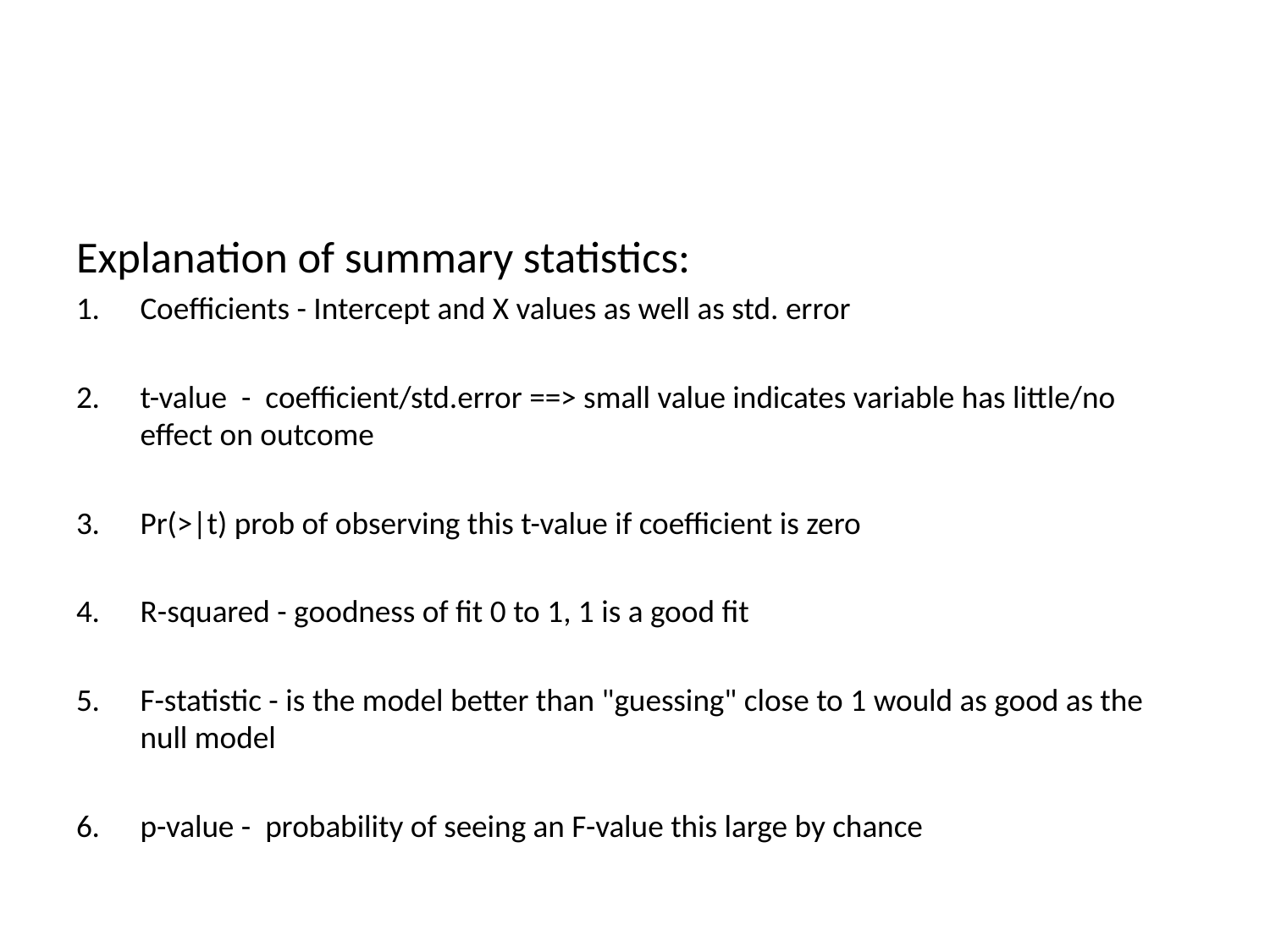

#
Explanation of summary statistics:
Coefficients - Intercept and X values as well as std. error

t-value  -  coefficient/std.error ==> small value indicates variable has little/no effect on outcome

Pr(>|t) prob of observing this t-value if coefficient is zero

R-squared - goodness of fit 0 to 1, 1 is a good fit

F-statistic - is the model better than "guessing" close to 1 would as good as the null model

p-value -  probability of seeing an F-value this large by chance